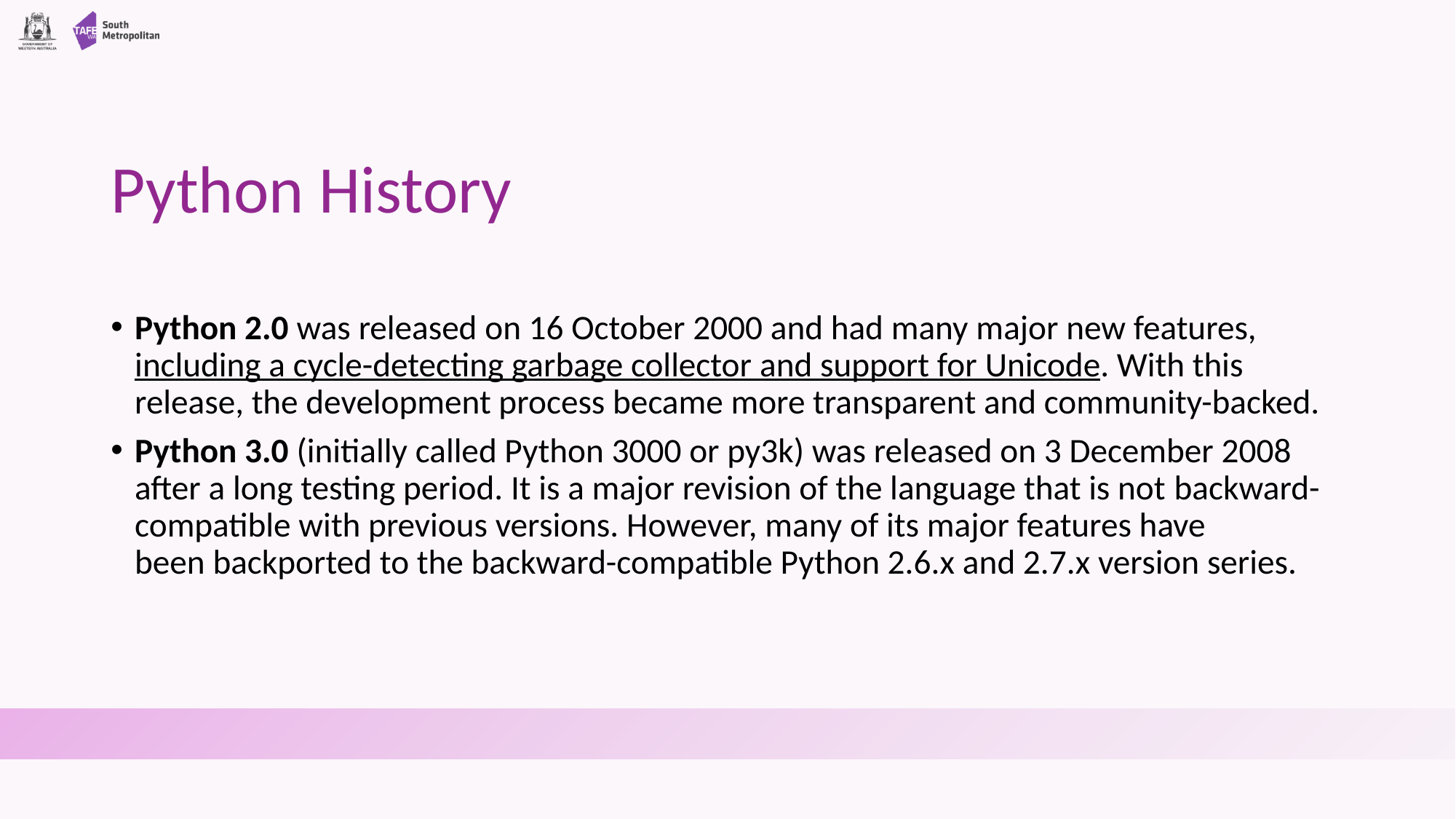

# Python History
Python 2.0 was released on 16 October 2000 and had many major new features, including a cycle-detecting garbage collector and support for Unicode. With this release, the development process became more transparent and community-backed.
Python 3.0 (initially called Python 3000 or py3k) was released on 3 December 2008 after a long testing period. It is a major revision of the language that is not backward-compatible with previous versions. However, many of its major features have been backported to the backward-compatible Python 2.6.x and 2.7.x version series.